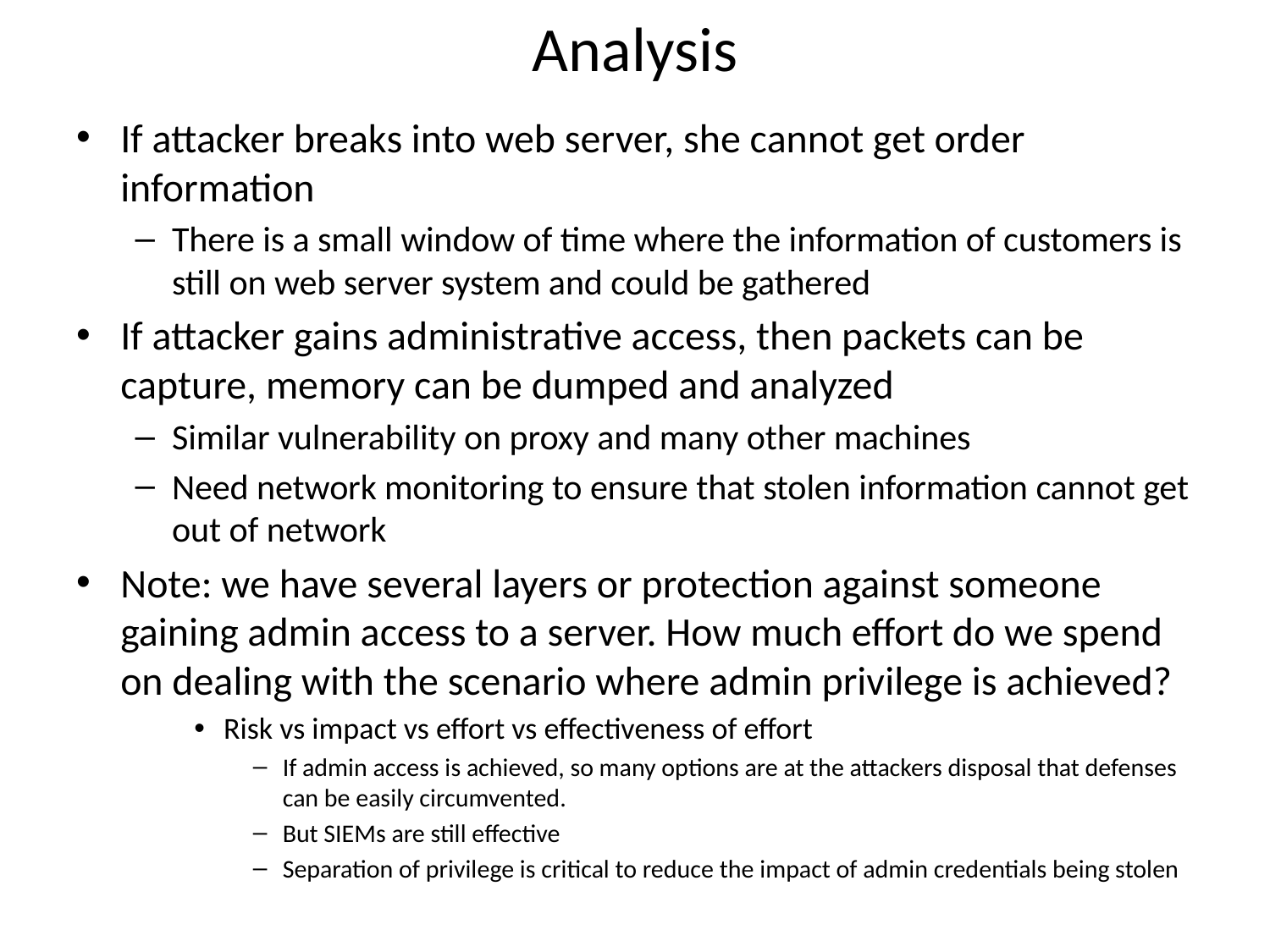

# Analysis
If attacker breaks into web server, she cannot get order information
There is a small window of time where the information of customers is still on web server system and could be gathered
If attacker gains administrative access, then packets can be capture, memory can be dumped and analyzed
Similar vulnerability on proxy and many other machines
Need network monitoring to ensure that stolen information cannot get out of network
Note: we have several layers or protection against someone gaining admin access to a server. How much effort do we spend on dealing with the scenario where admin privilege is achieved?
Risk vs impact vs effort vs effectiveness of effort
If admin access is achieved, so many options are at the attackers disposal that defenses can be easily circumvented.
But SIEMs are still effective
Separation of privilege is critical to reduce the impact of admin credentials being stolen